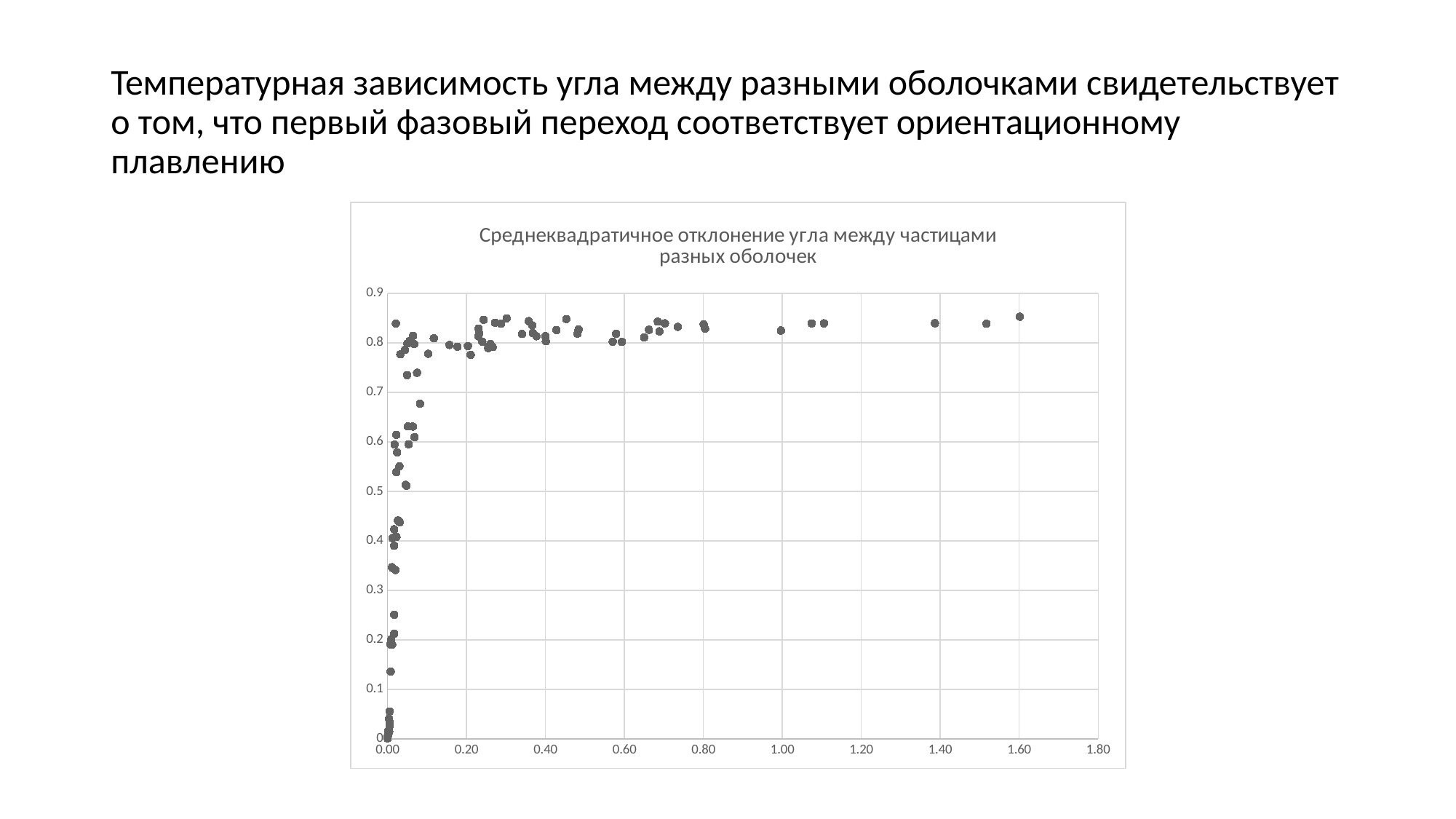

# Температурная зависимость угла между разными оболочками свидетельствует о том, что первый фазовый переход соответствует ориентационному плавлению

### Chart: Среднеквадратичное отклонение угла между частицами
разных оболочек

| Category | phi12 |
|---|---|